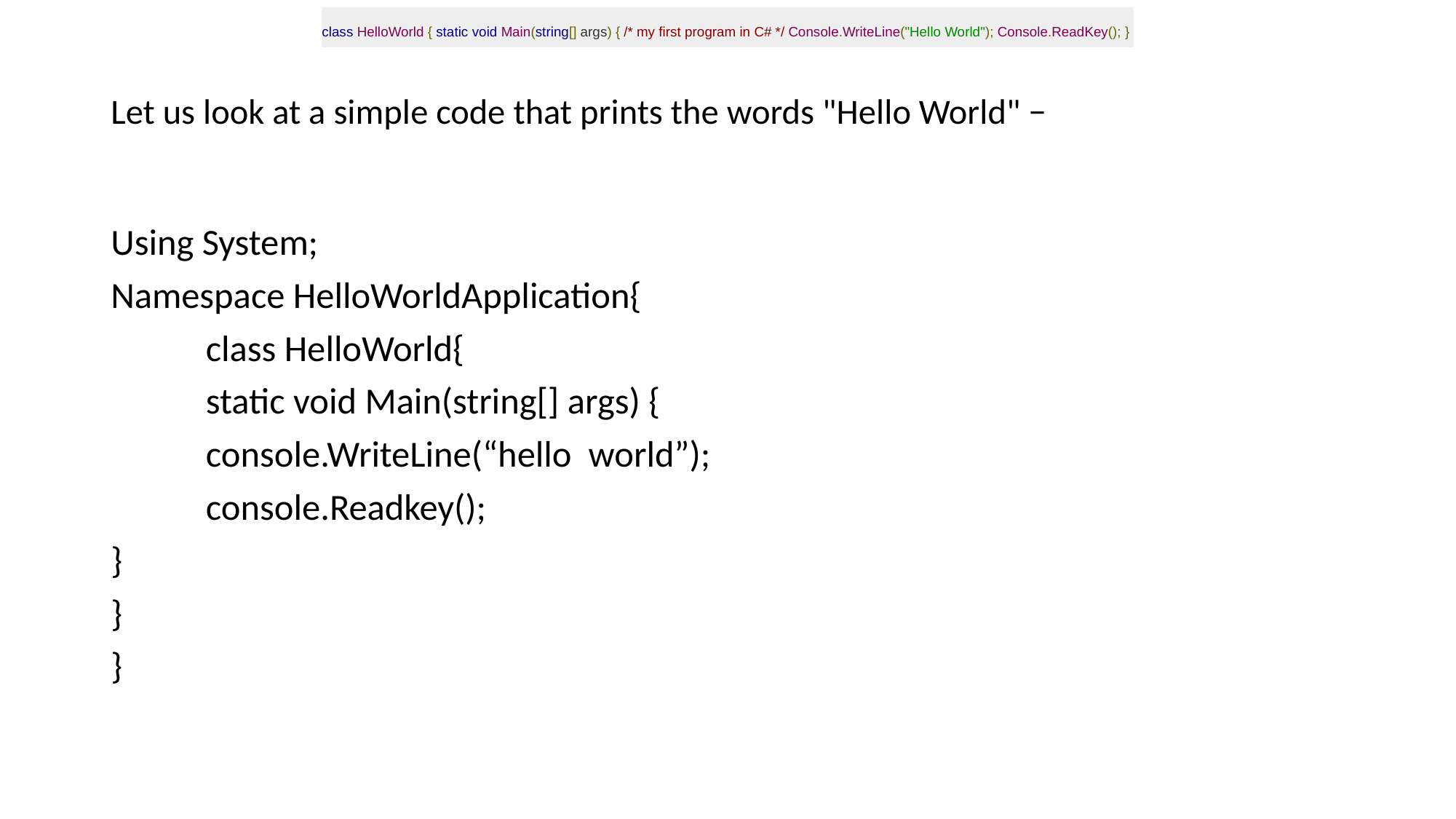

class HelloWorld { static void Main(string[] args) { /* my first program in C# */ Console.WriteLine("Hello World"); Console.ReadKey(); }
# Let us look at a simple code that prints the words "Hello World" −
Using System;
Namespace HelloWorldApplication{
	class HelloWorld{
		static void Main(string[] args) {
			console.WriteLine(“hello  world”);
			console.Readkey();
}
}
}